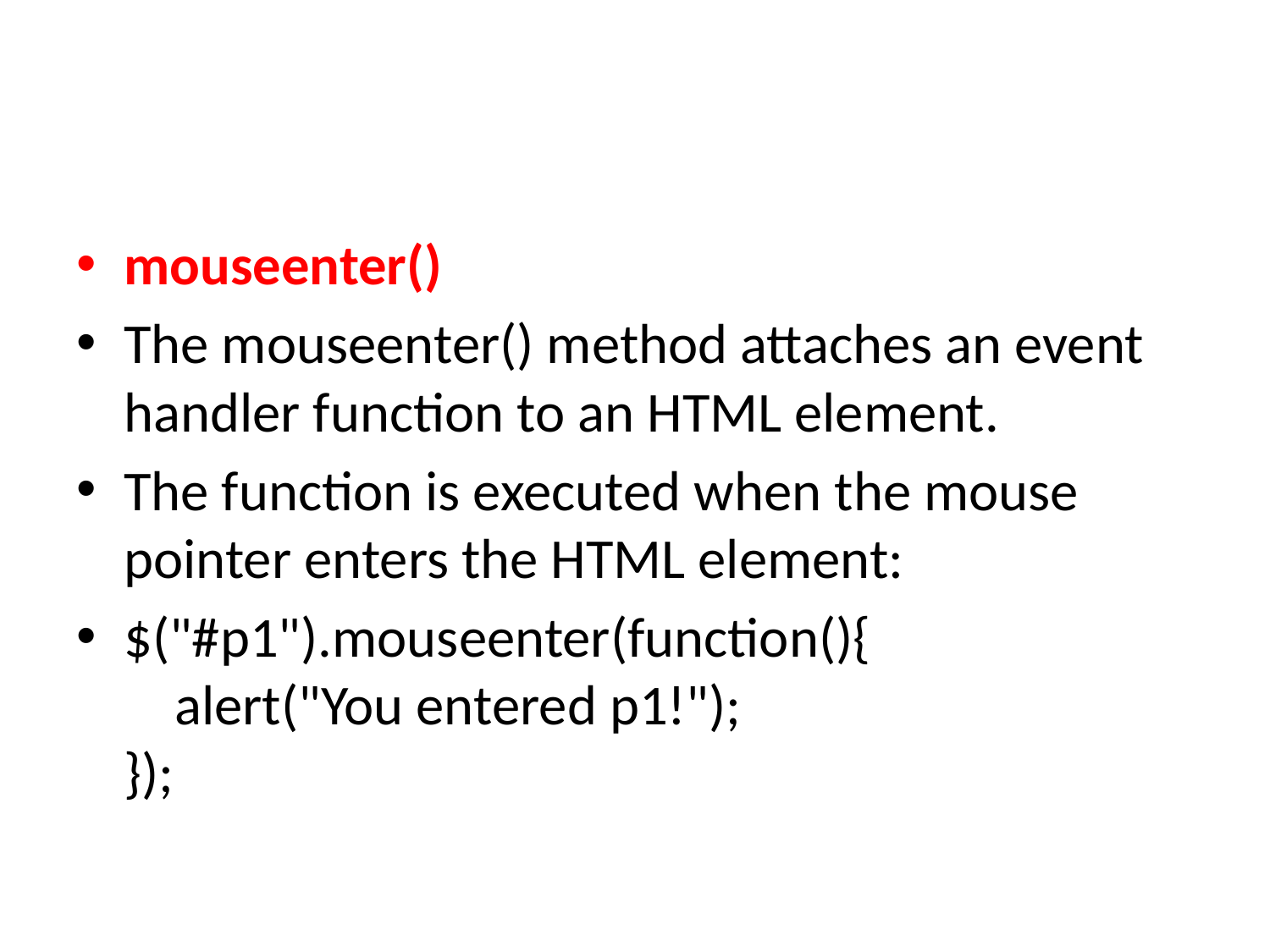

mouseenter()
The mouseenter() method attaches an event handler function to an HTML element.
The function is executed when the mouse pointer enters the HTML element:
$("#p1").mouseenter(function(){
    alert("You entered p1!");
});